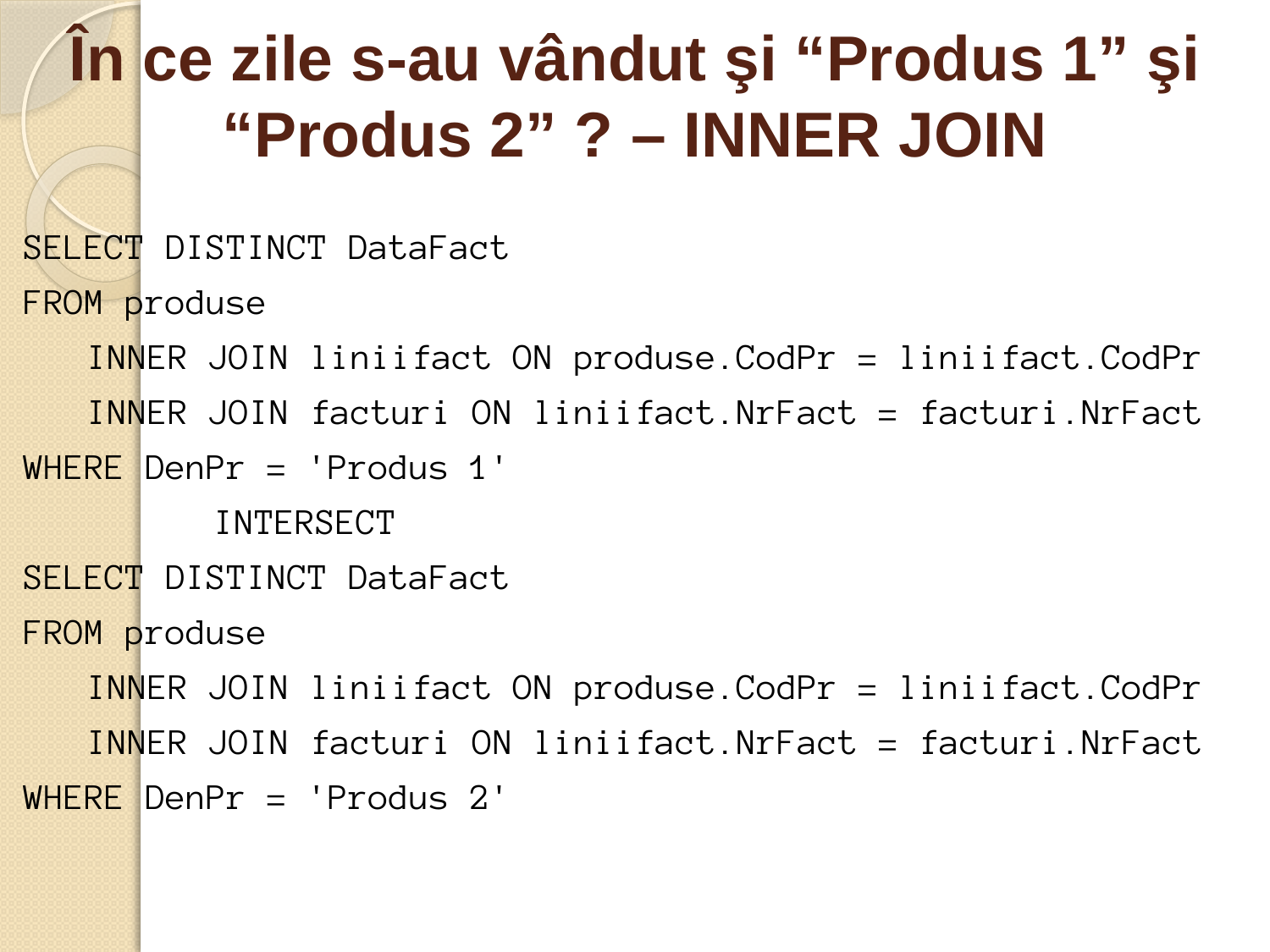

# În ce zile s-au vândut şi “Produs 1” şi “Produs 2” ? – INNER JOIN
SELECT DISTINCT DataFact
FROM produse
	INNER JOIN liniifact ON produse.CodPr = liniifact.CodPr
	INNER JOIN facturi ON liniifact.NrFact = facturi.NrFact
WHERE DenPr = 'Produs 1'
		INTERSECT
SELECT DISTINCT DataFact
FROM produse
	INNER JOIN liniifact ON produse.CodPr = liniifact.CodPr
	INNER JOIN facturi ON liniifact.NrFact = facturi.NrFact
WHERE DenPr = 'Produs 2'